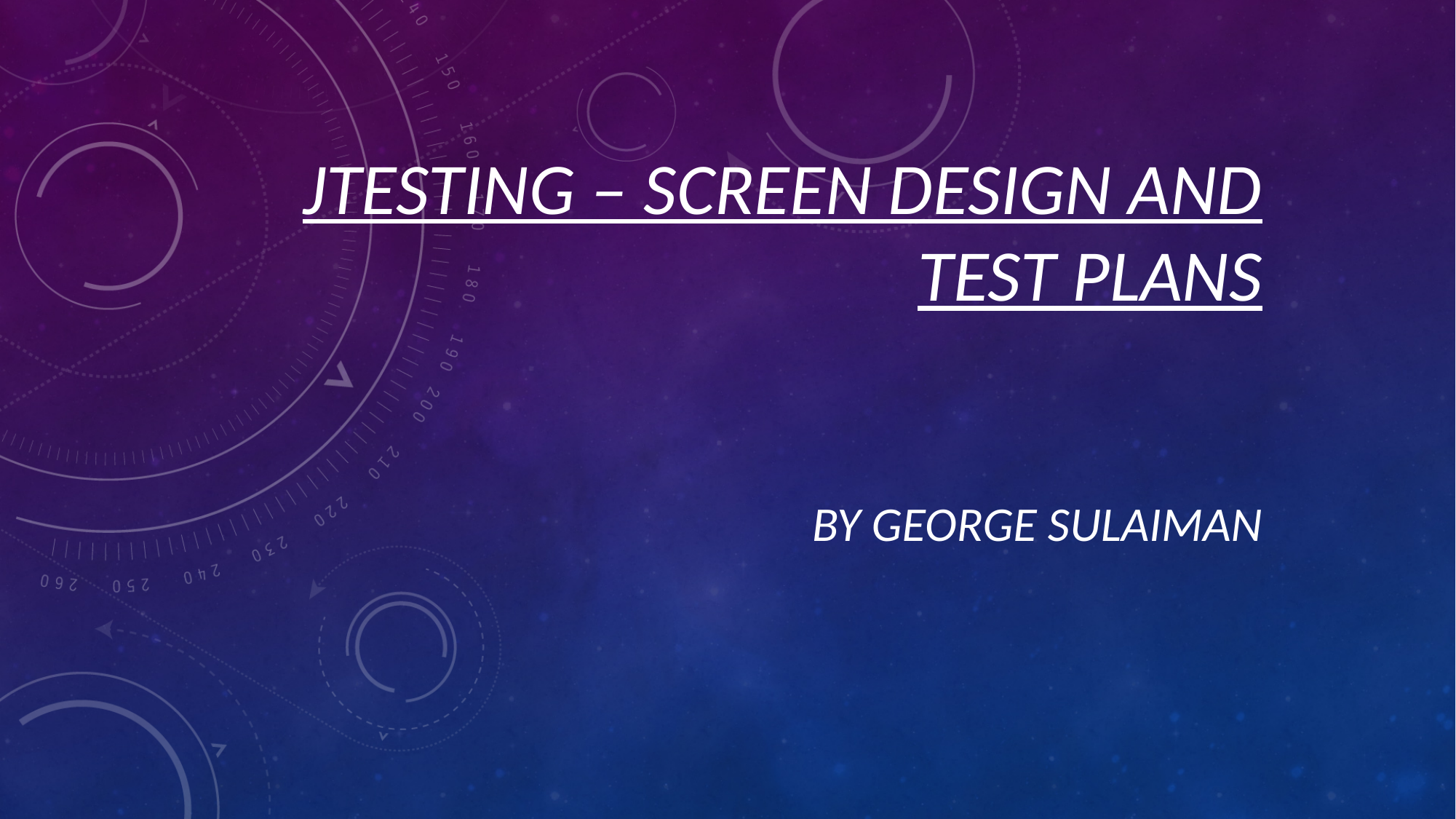

# Jtesting – Screen design and test plans
By George Sulaiman